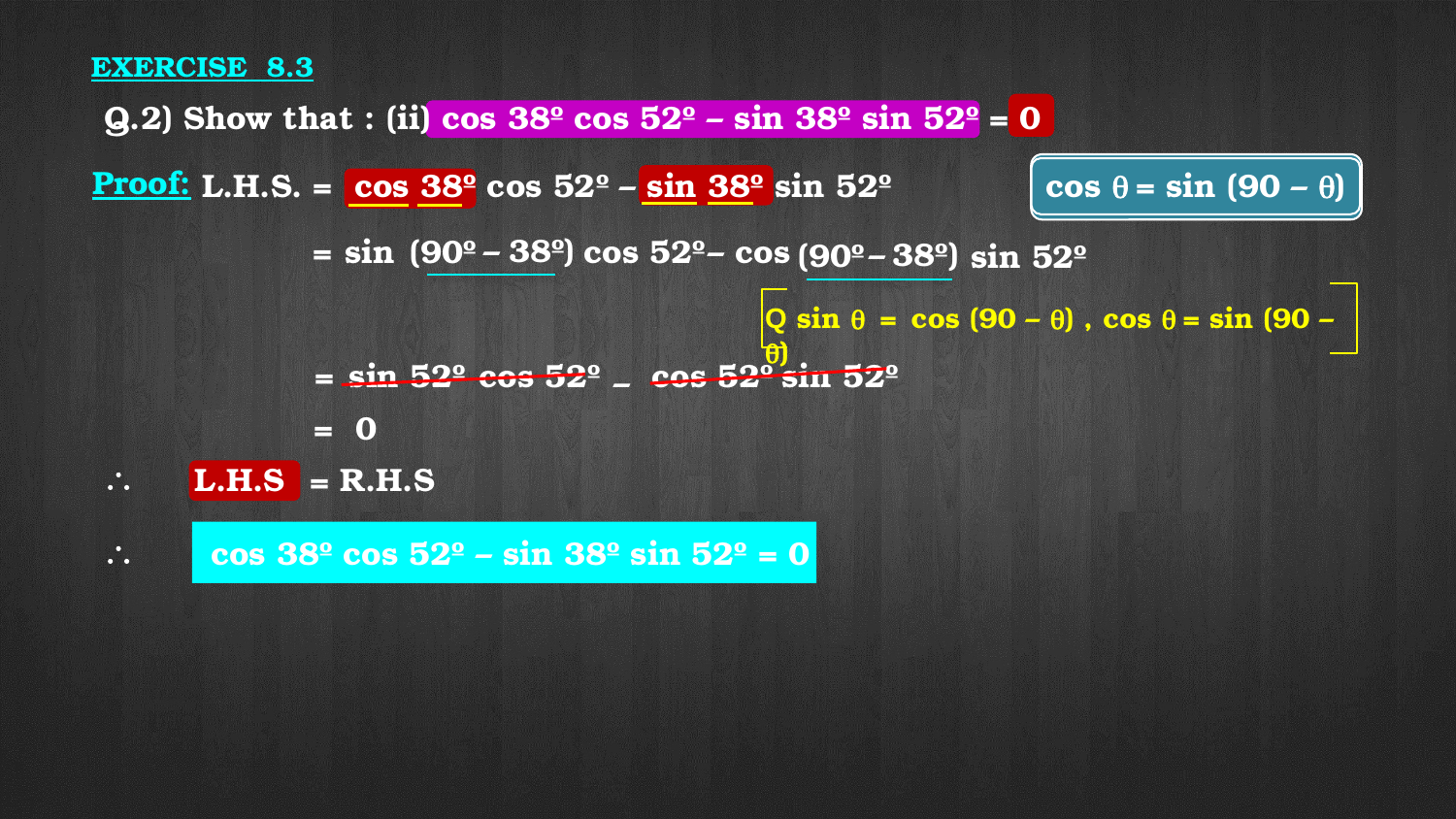

EXERCISE  8.3
Q.2) Show that : (ii) cos 38º cos 52º – sin 38º sin 52º = 0

sin θ = cos (90 – θ)
Proof:
L.H.S.
=
cos 38º cos 52º – sin 38º sin 52º

cos θ = sin (90 – θ)

–
38º)
=
sin
(90º
cos 52º
– cos
–
38º)
(90º
sin 52º

Q sin θ = cos (90 – θ) , cos θ = sin (90 – θ)

=
sin 52º
cos 52º
cos 52º
 sin 52º
–
=
0
∴
L.H.S
R.H.S
=

∴
cos 38º cos 52º – sin 38º sin 52º = 0